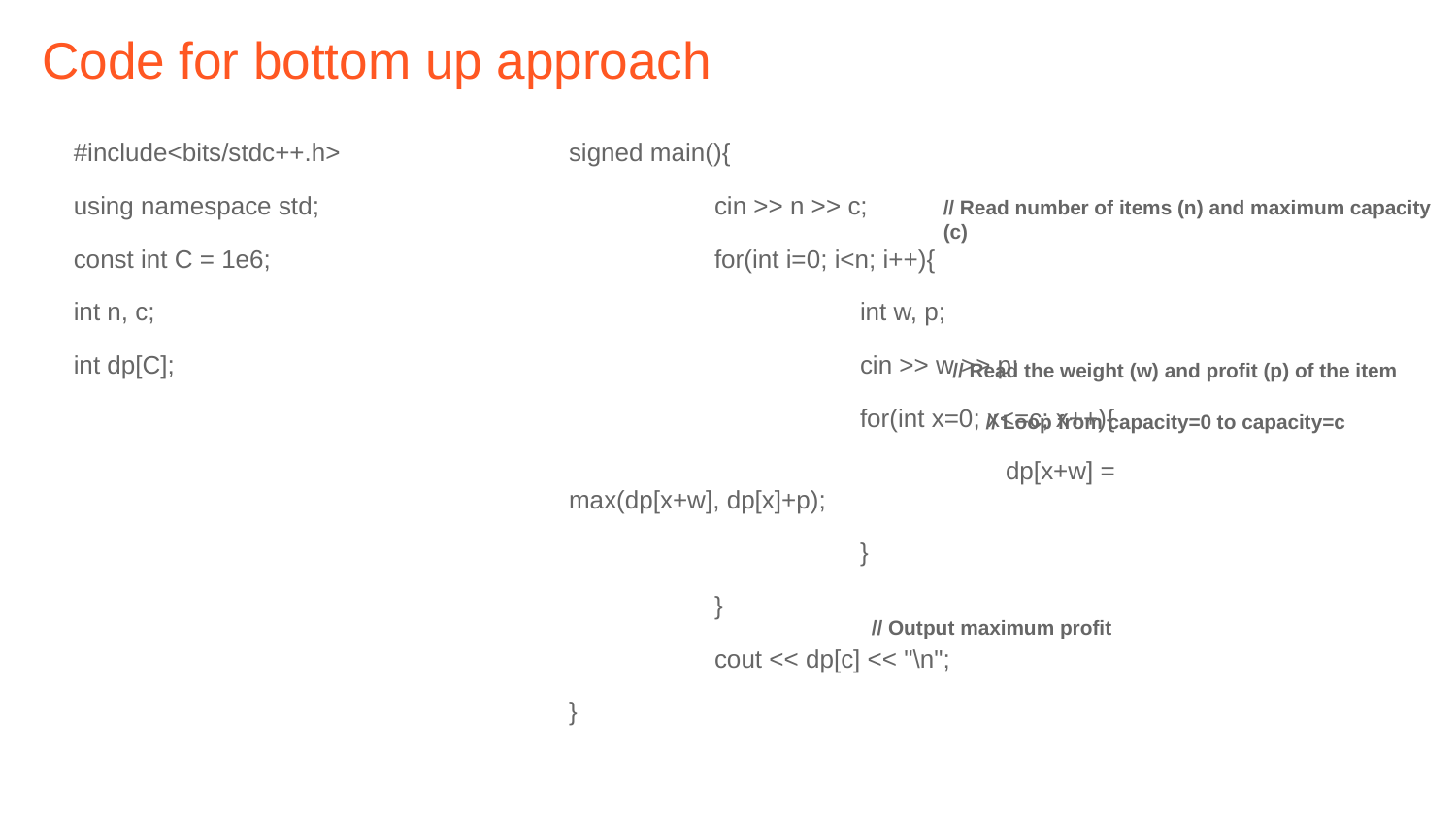

# Code for bottom up approach
#include<bits/stdc++.h>
using namespace std;
const int C = 1e6;
int n, c;
int dp[C];

signed main(){
	cin >> n >> c;
	for(int i=0; i<n; i++){
		int w, p;
		cin >> w >> p;
		for(int x=0; x<=c; x++){
			dp[x+w] = max(dp[x+w], dp[x]+p);
		}
	}
	cout << dp[c] << "\n";
}
// Read number of items (n) and maximum capacity (c)
// Read the weight (w) and profit (p) of the item
// Loop from capacity=0 to capacity=c
// Output maximum profit